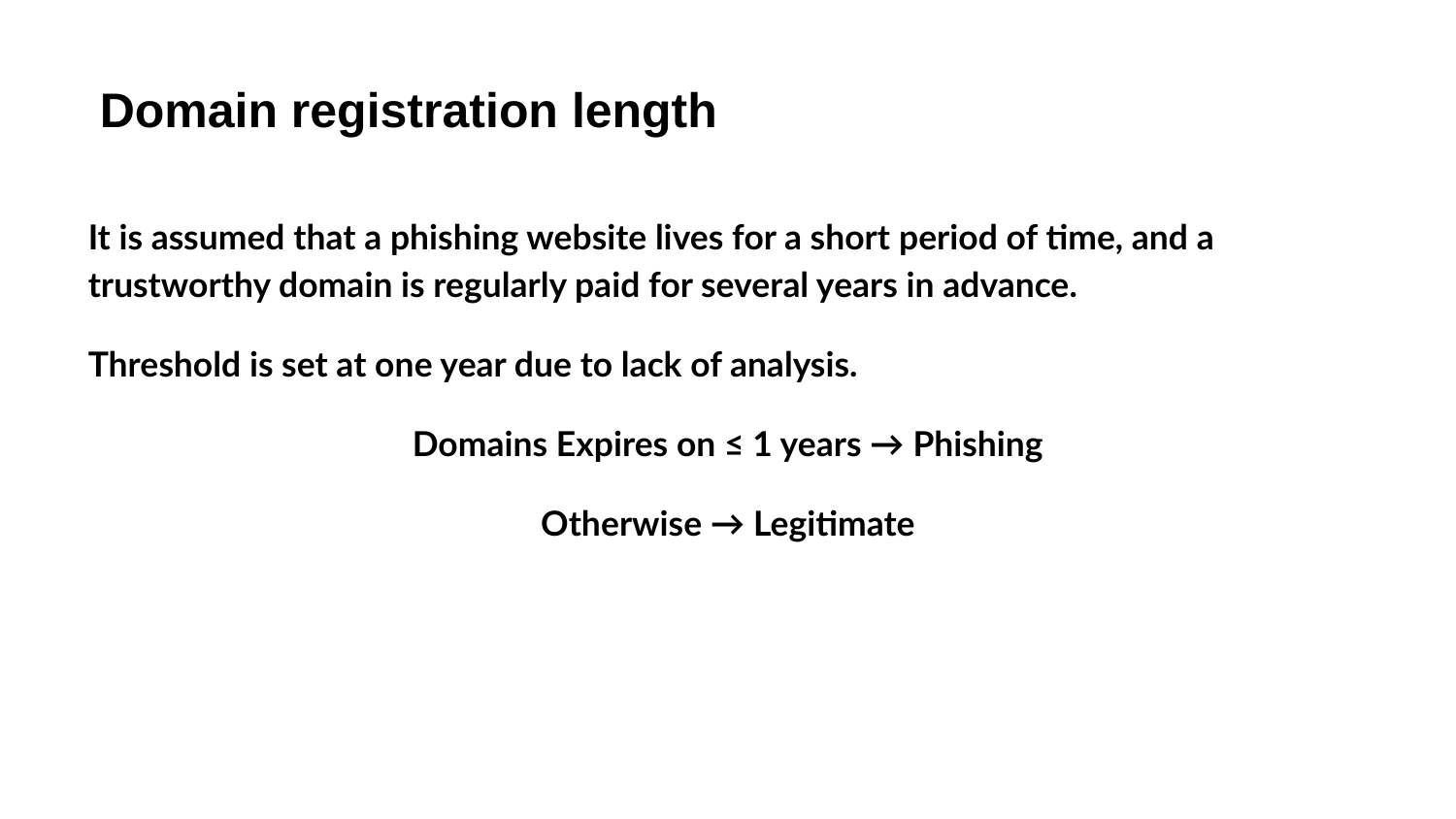

Domain registration length
It is assumed that a phishing website lives for a short period of time, and a trustworthy domain is regularly paid for several years in advance.
Threshold is set at one year due to lack of analysis.
Domains Expires on ≤ 1 years → Phishing
Otherwise → Legitimate